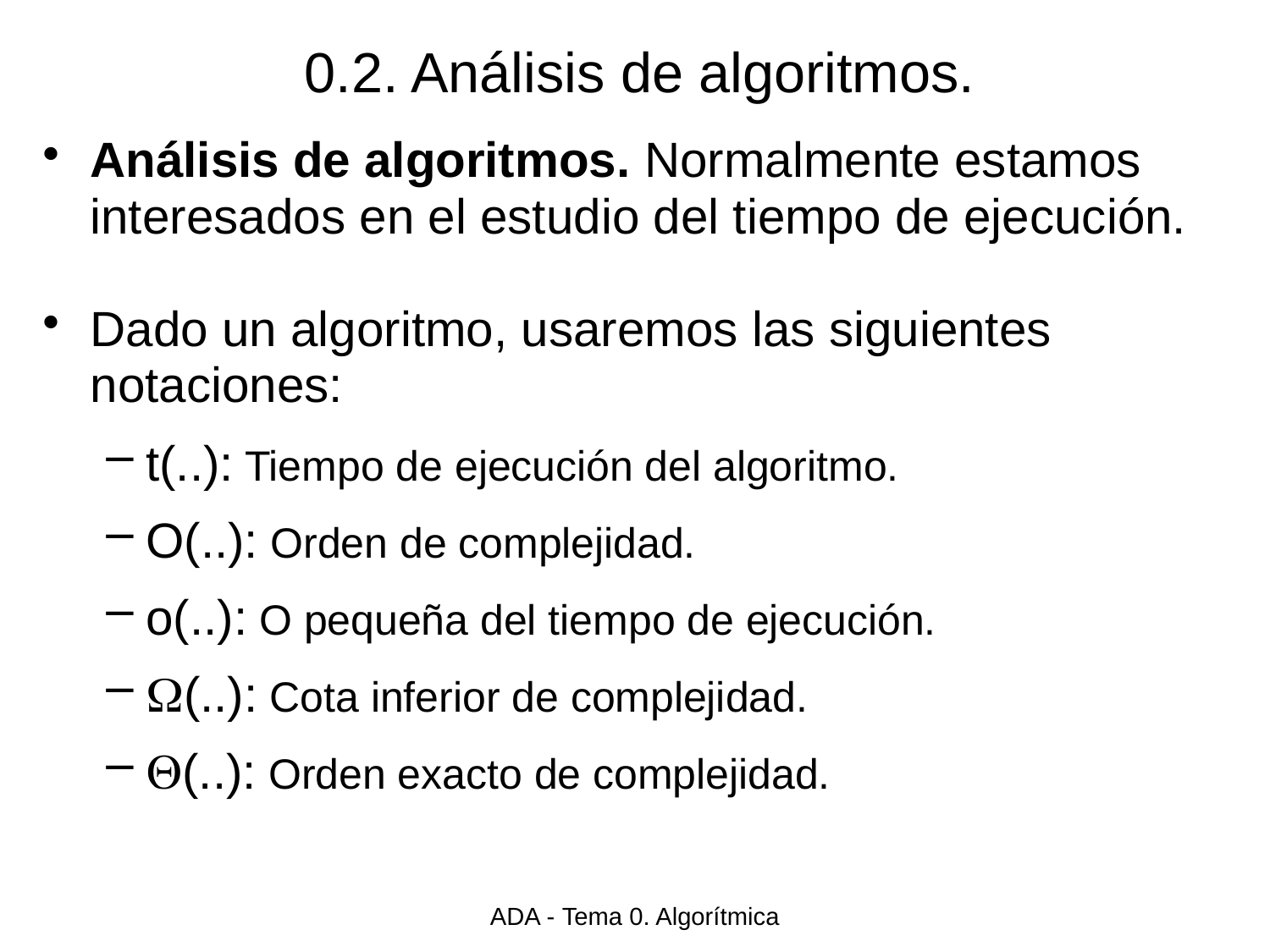

# 0.2. Análisis de algoritmos.
Análisis de algoritmos. Normalmente estamos interesados en el estudio del tiempo de ejecución.

Dado un algoritmo, usaremos las siguientes notaciones:
t(..): Tiempo de ejecución del algoritmo.
O(..): Orden de complejidad.
o(..): O pequeña del tiempo de ejecución.
Ω(..): Cota inferior de complejidad.
Θ(..): Orden exacto de complejidad.
ADA - Tema 0. Algorítmica